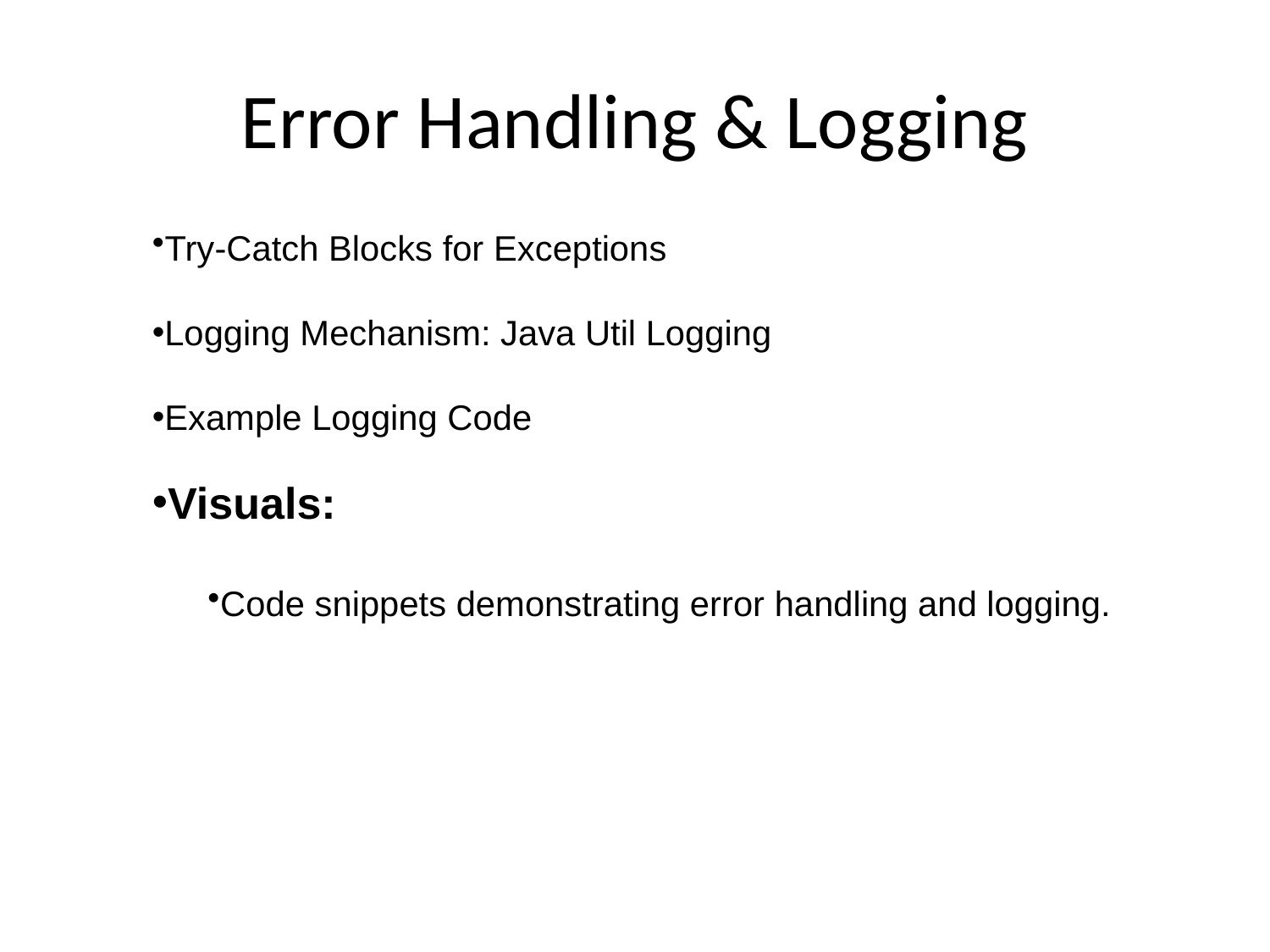

# Error Handling & Logging
Try-Catch Blocks for Exceptions

Logging Mechanism: Java Util Logging

Example Logging Code

Visuals:

Code snippets demonstrating error handling and logging.